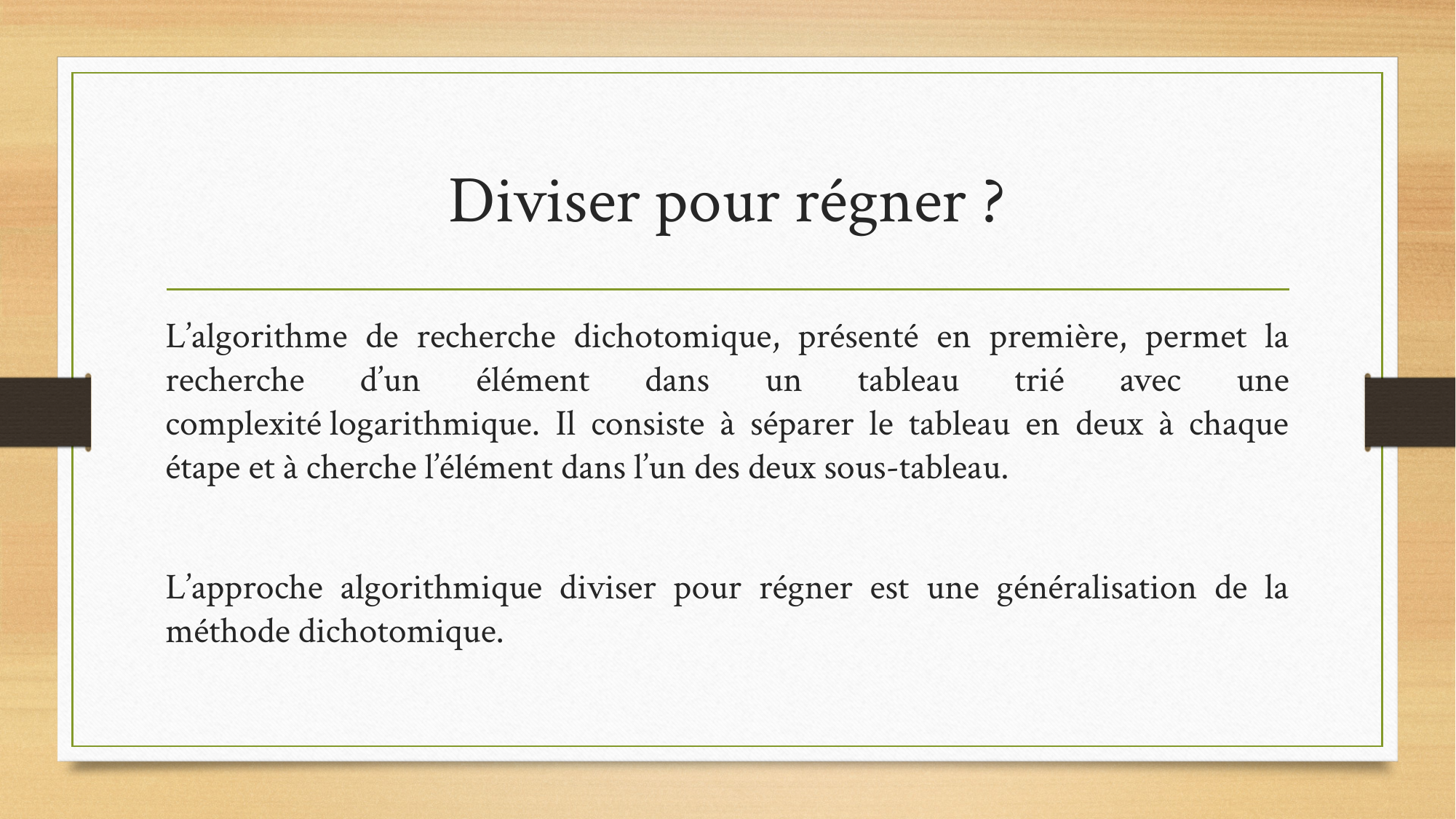

# Diviser pour régner ?
L’algorithme de recherche dichotomique, présenté en première, permet la recherche d’un élément dans un tableau trié avec une complexité logarithmique. Il consiste à séparer le tableau en deux à chaque étape et à cherche l’élément dans l’un des deux sous-tableau.

L’approche algorithmique diviser pour régner est une généralisation de la méthode dichotomique.